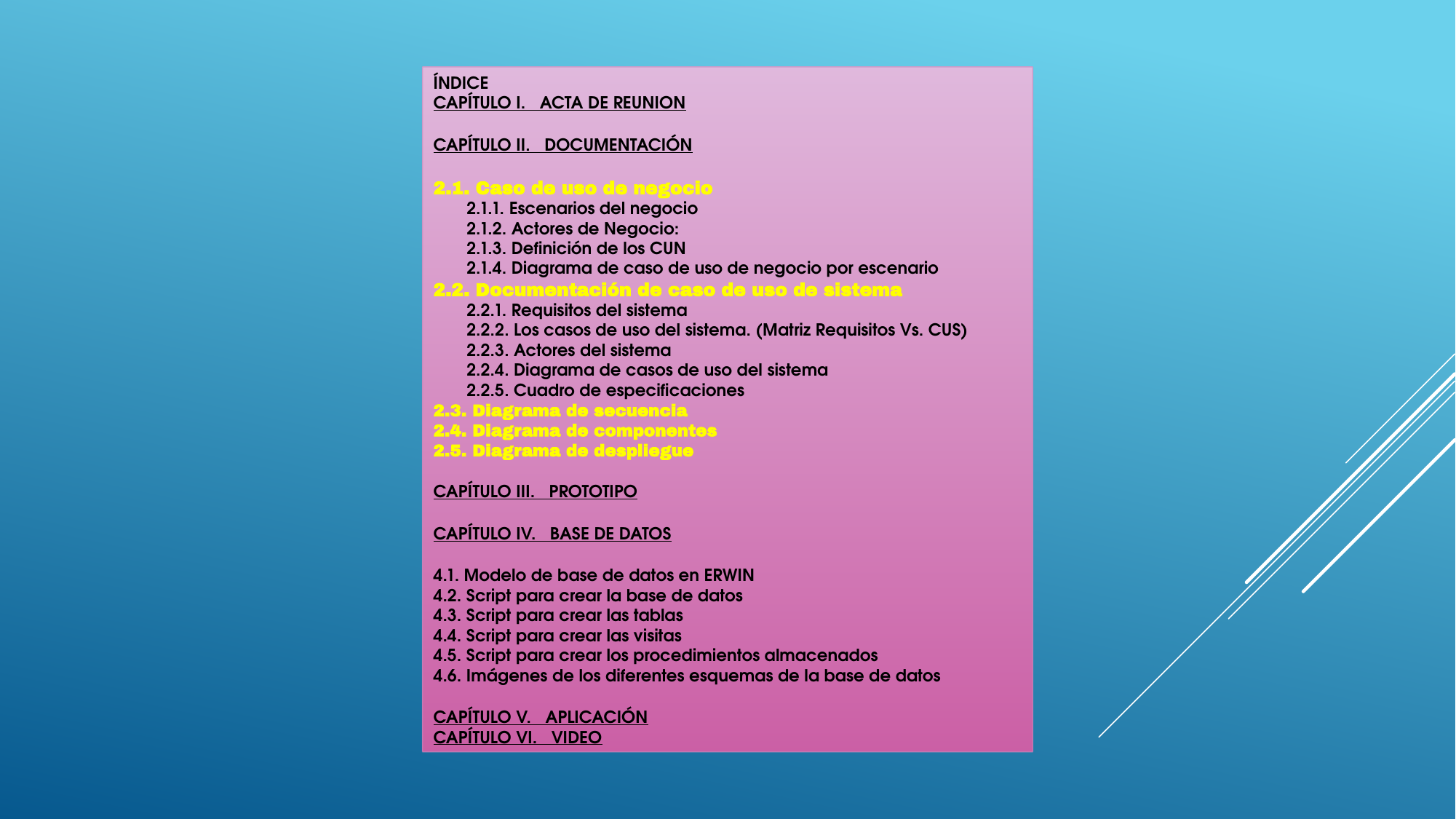

ÍNDICE
CAPÍTULO I.   ACTA DE REUNION

CAPÍTULO II.   DOCUMENTACIÓN

2.1. Caso de uso de negocio
       2.1.1. Escenarios del negocio
       2.1.2. Actores de Negocio:
       2.1.3. Definición de los CUN
       2.1.4. Diagrama de caso de uso de negocio por escenario
2.2. Documentación de caso de uso de sistema
       2.2.1. Requisitos del sistema
       2.2.2. Los casos de uso del sistema. (Matriz Requisitos Vs. CUS)
       2.2.3. Actores del sistema
       2.2.4. Diagrama de casos de uso del sistema
       2.2.5. Cuadro de especificaciones
2.3. Diagrama de secuencia
2.4. Diagrama de componentes
2.5. Diagrama de despliegue

CAPÍTULO III.   PROTOTIPO

CAPÍTULO IV.   BASE DE DATOS

4.1. Modelo de base de datos en ERWIN
4.2. Script para crear la base de datos
4.3. Script para crear las tablas
4.4. Script para crear las visitas
4.5. Script para crear los procedimientos almacenados
4.6. Imágenes de los diferentes esquemas de la base de datos

CAPÍTULO V.   APLICACIÓN
CAPÍTULO VI.   VIDEO